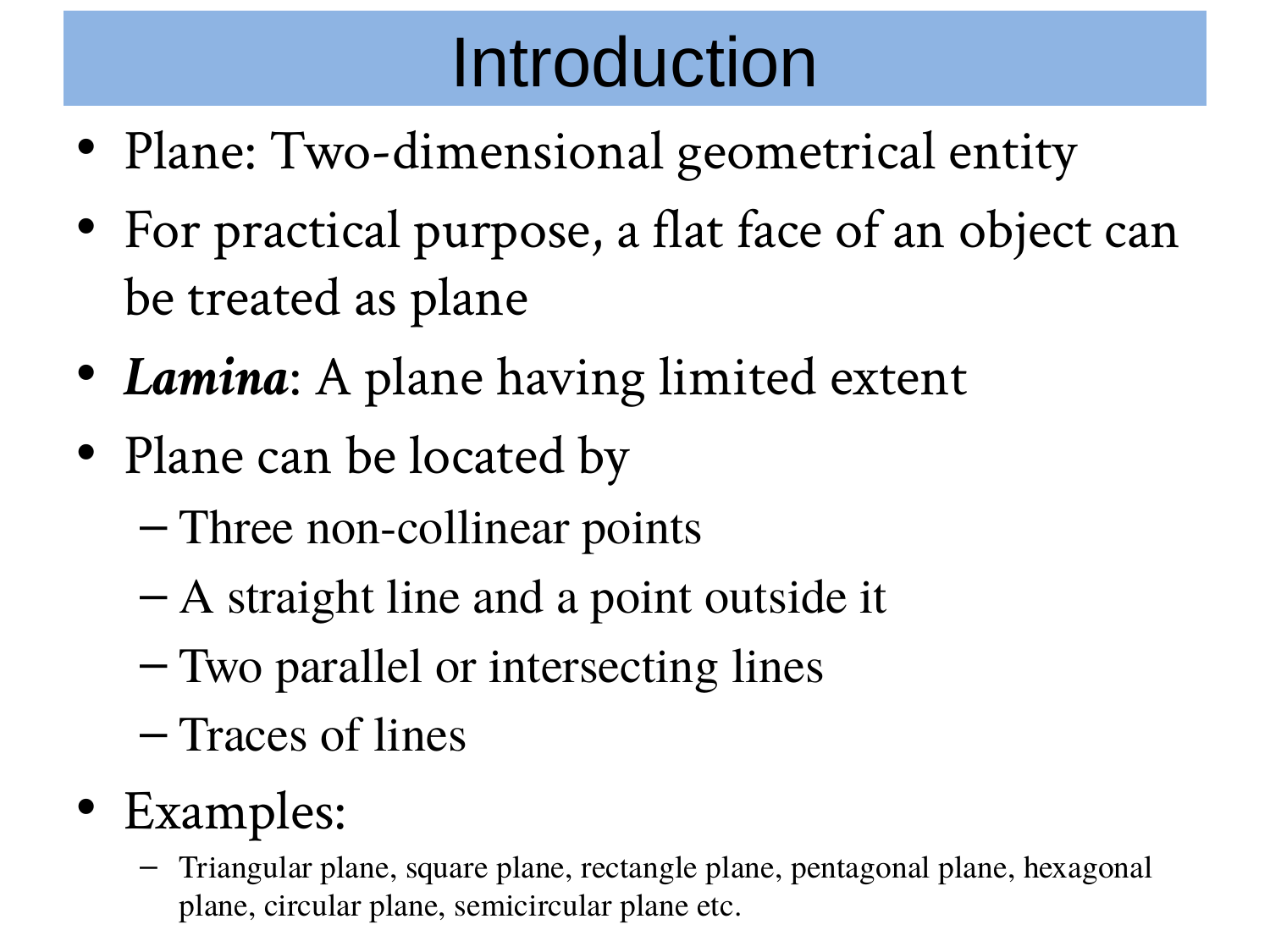

# Introduction
Plane: Two-dimensional geometrical entity
For practical purpose, a flat face of an object can be treated as plane
Lamina: A plane having limited extent
Plane can be located by
Three non-collinear points
A straight line and a point outside it
Two parallel or intersecting lines
Traces of lines
Examples:
Triangular plane, square plane, rectangle plane, pentagonal plane, hexagonal plane, circular plane, semicircular plane etc.